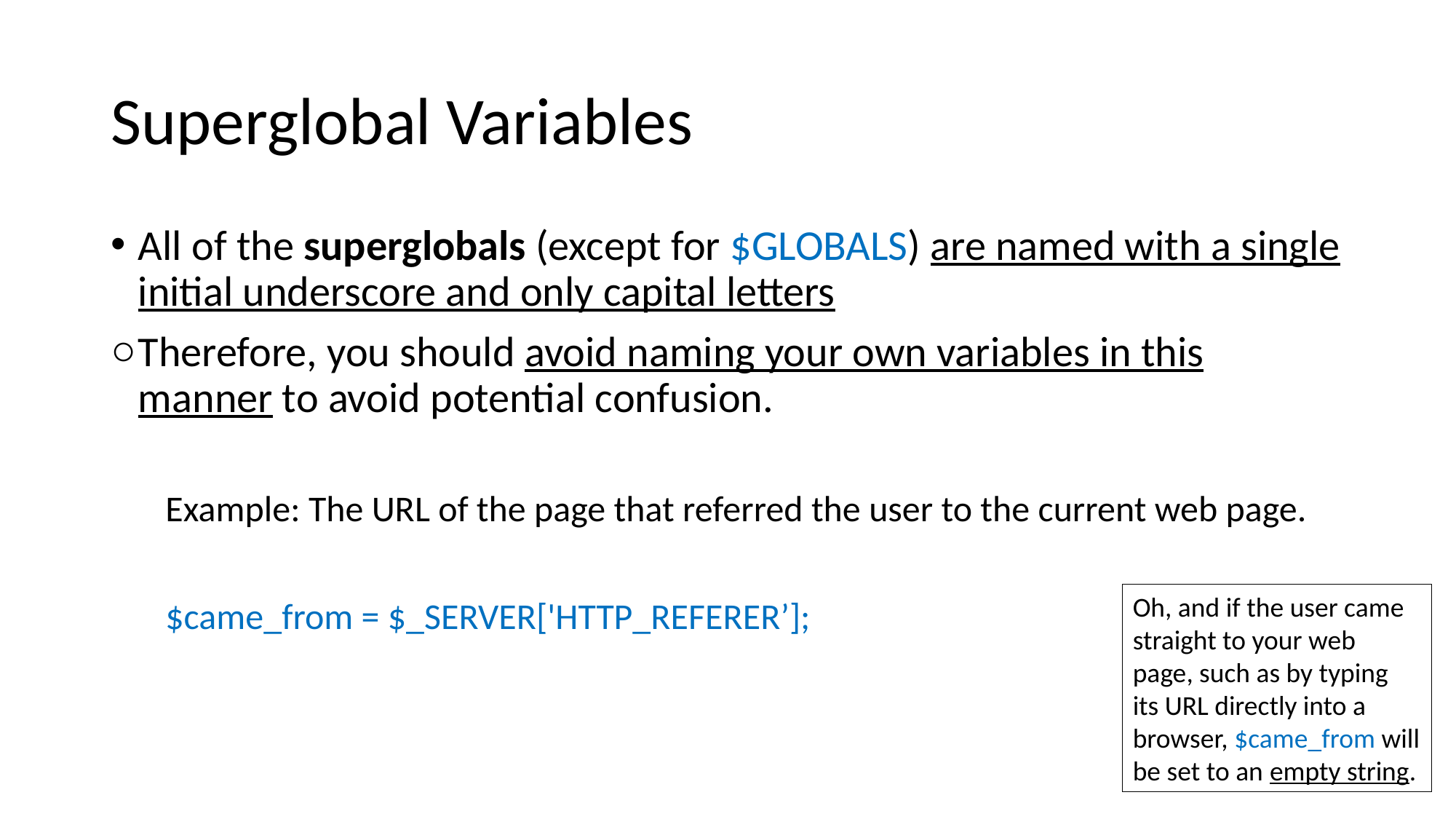

# Superglobal Variables
All of the superglobals (except for $GLOBALS) are named with a single initial underscore and only capital letters
Therefore, you should avoid naming your own variables in this manner to avoid potential confusion.

Example: The URL of the page that referred the user to the current web page.

$came_from = $_SERVER['HTTP_REFERER’];

Oh, and if the user came straight to your web page, such as by typing its URL directly into a browser, $came_from will be set to an empty string.